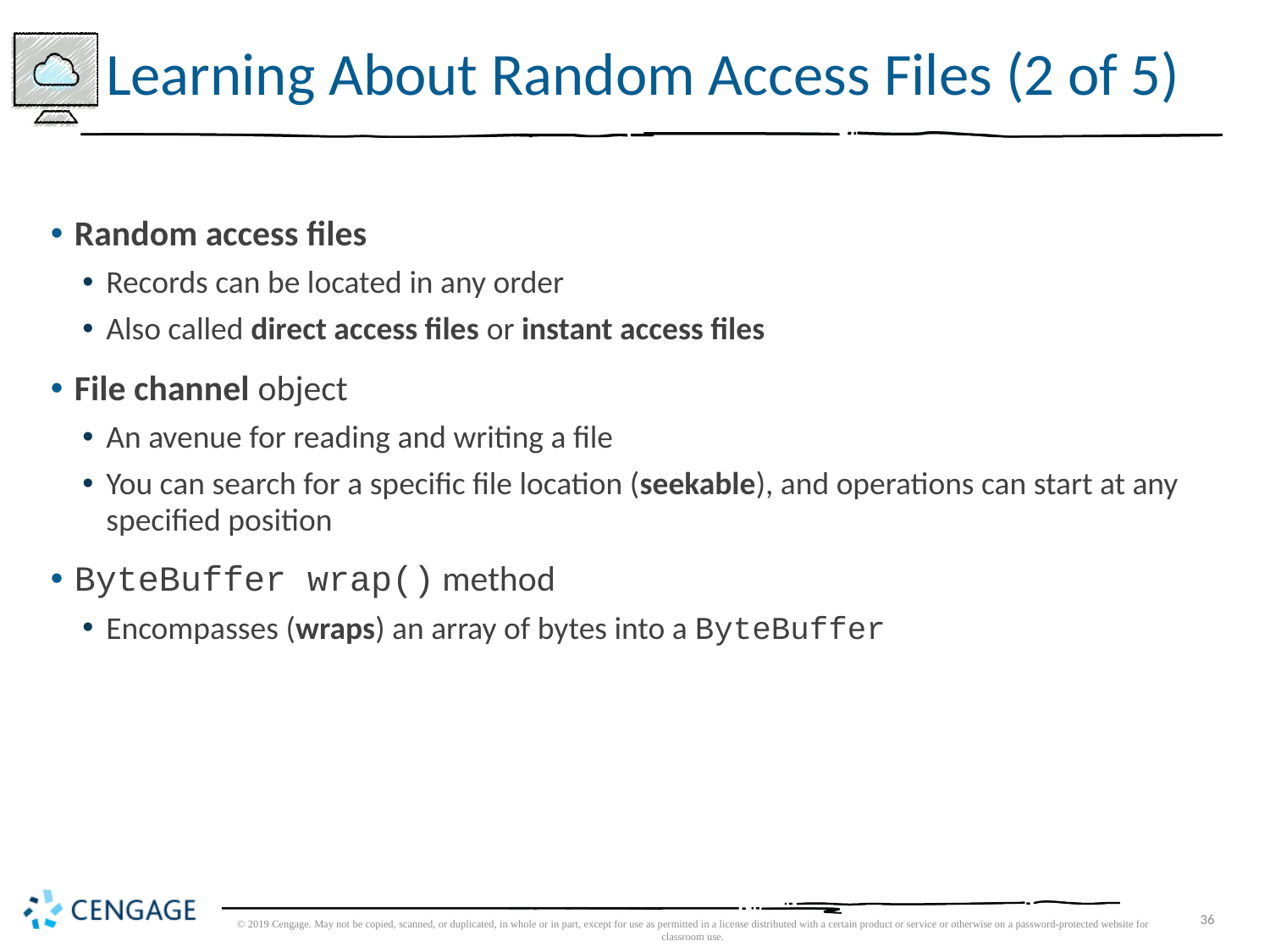

# Learning About Random Access Files (2 of 5)
Random access files
Records can be located in any order
Also called direct access files or instant access files
File channel object
An avenue for reading and writing a file
You can search for a specific file location (seekable), and operations can start at any specified position
ByteBuffer wrap() method
Encompasses (wraps) an array of bytes into a ByteBuffer
© 2019 Cengage. May not be copied, scanned, or duplicated, in whole or in part, except for use as permitted in a license distributed with a certain product or service or otherwise on a password-protected website for classroom use.